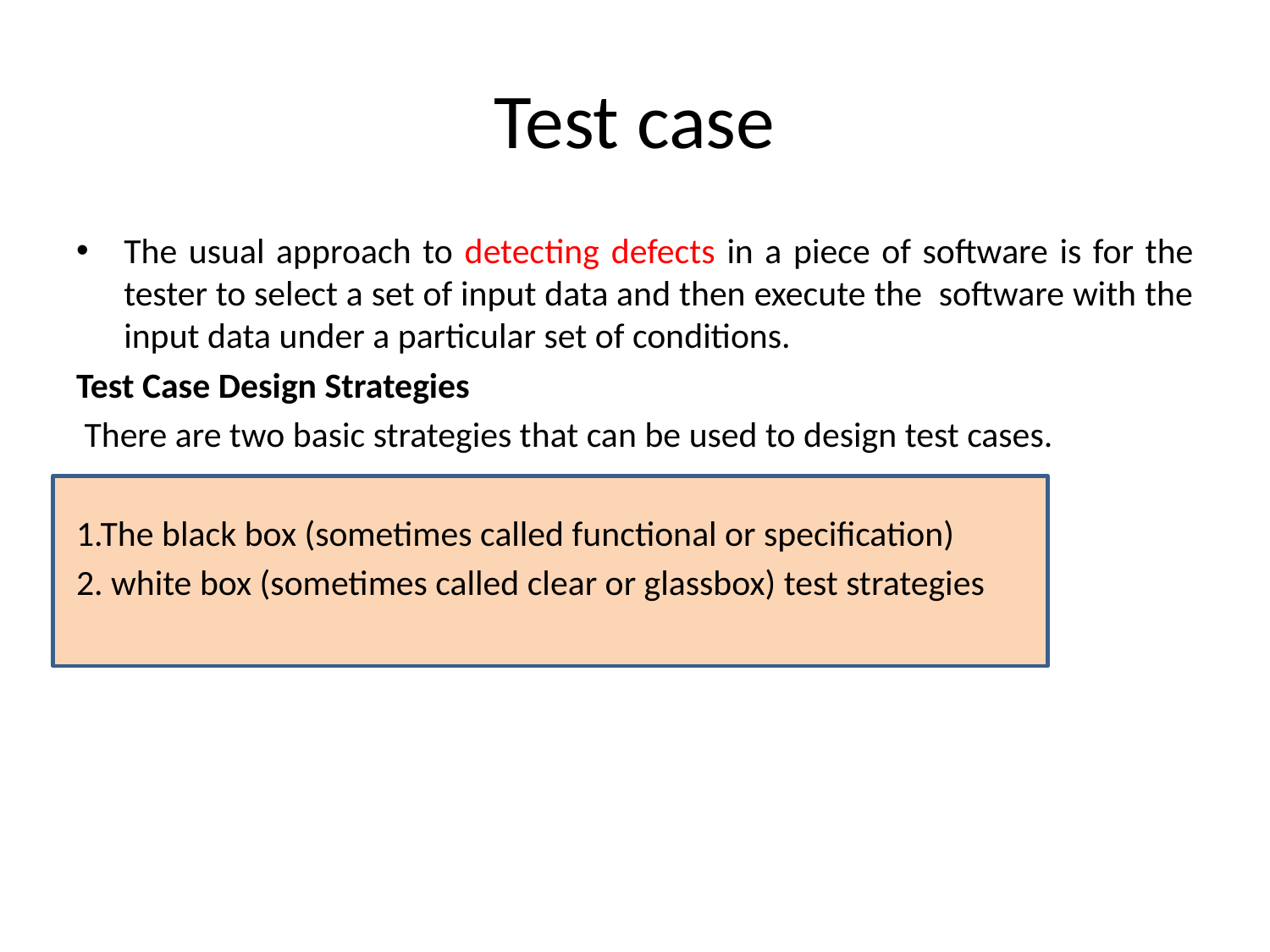

# Test case
The usual approach to detecting defects in a piece of software is for the tester to select a set of input data and then execute the  software with the input data under a particular set of conditions.
Test Case Design Strategies
 There are two basic strategies that can be used to design test cases.

1.The black box (sometimes called functional or specification)
2. white box (sometimes called clear or glassbox) test strategies